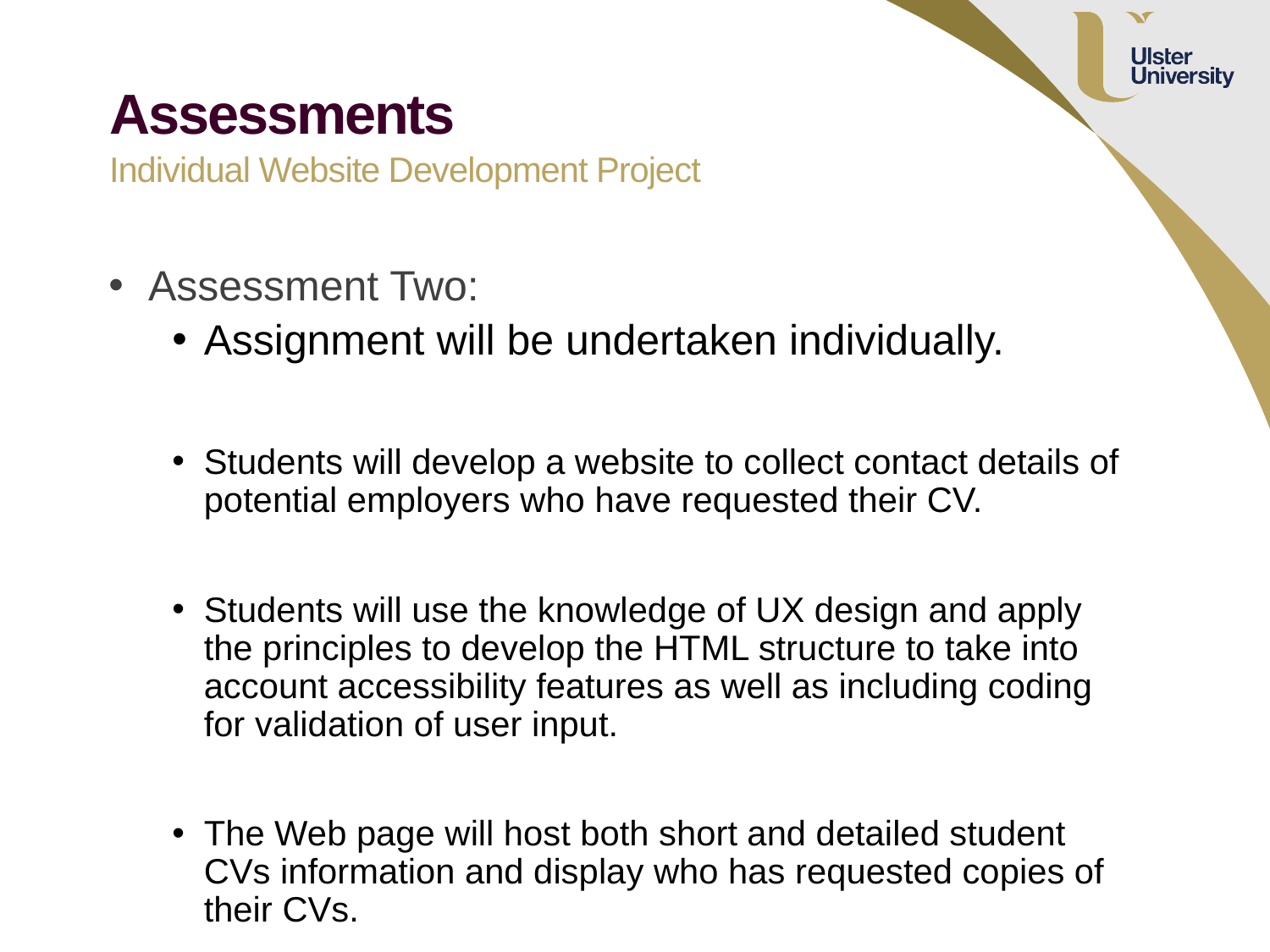

Assessments

Individual Website Development Project
Assessment Two:
Assignment will be undertaken individually.

Students will develop a website to collect contact details of potential employers who have requested their CV.

Students will use the knowledge of UX design and apply the principles to develop the HTML structure to take into account accessibility features as well as including coding for validation of user input.

The Web page will host both short and detailed student CVs information and display who has requested copies of their CVs.